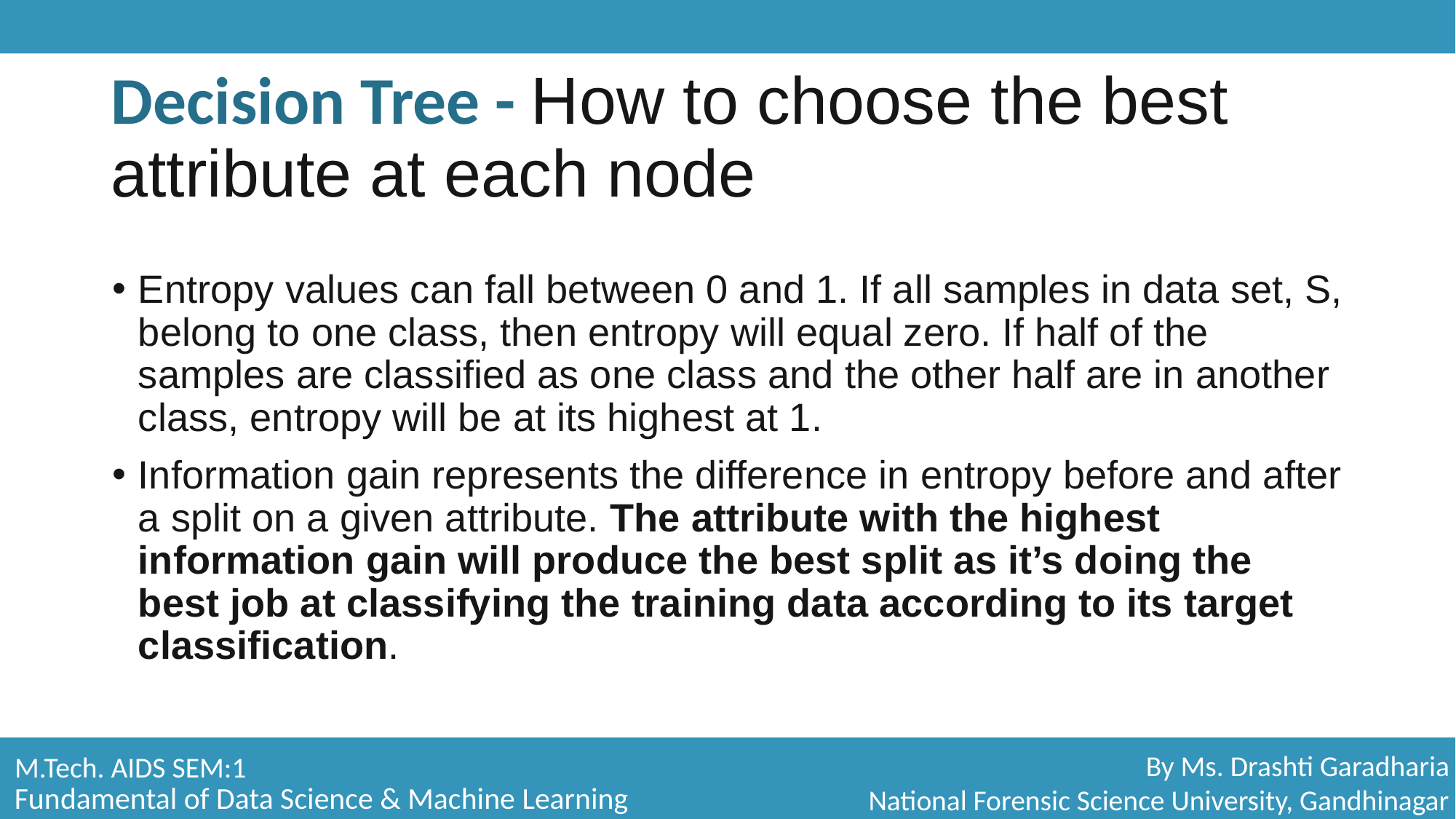

# Decision Tree - How to choose the best attribute at each node
Entropy values can fall between 0 and 1. If all samples in data set, S, belong to one class, then entropy will equal zero. If half of the samples are classified as one class and the other half are in another class, entropy will be at its highest at 1.
Information gain represents the difference in entropy before and after a split on a given attribute. The attribute with the highest information gain will produce the best split as it’s doing the best job at classifying the training data according to its target classification.